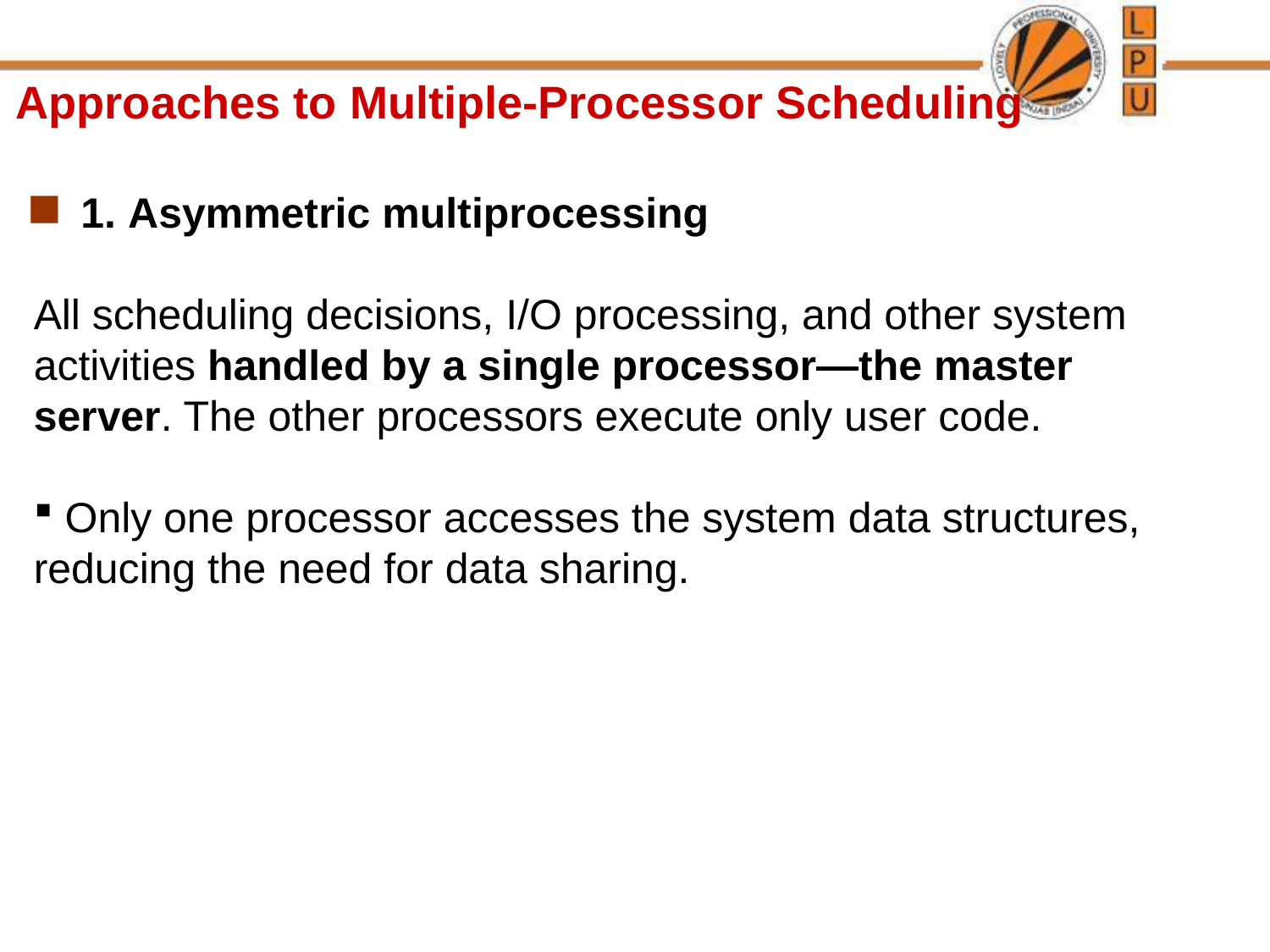

Approaches to Multiple-Processor Scheduling
1. Asymmetric multiprocessing

All scheduling decisions, I/O processing, and other system activities handled by a single processor—the master server. The other processors execute only user code.

 Only one processor accesses the system data structures, reducing the need for data sharing.